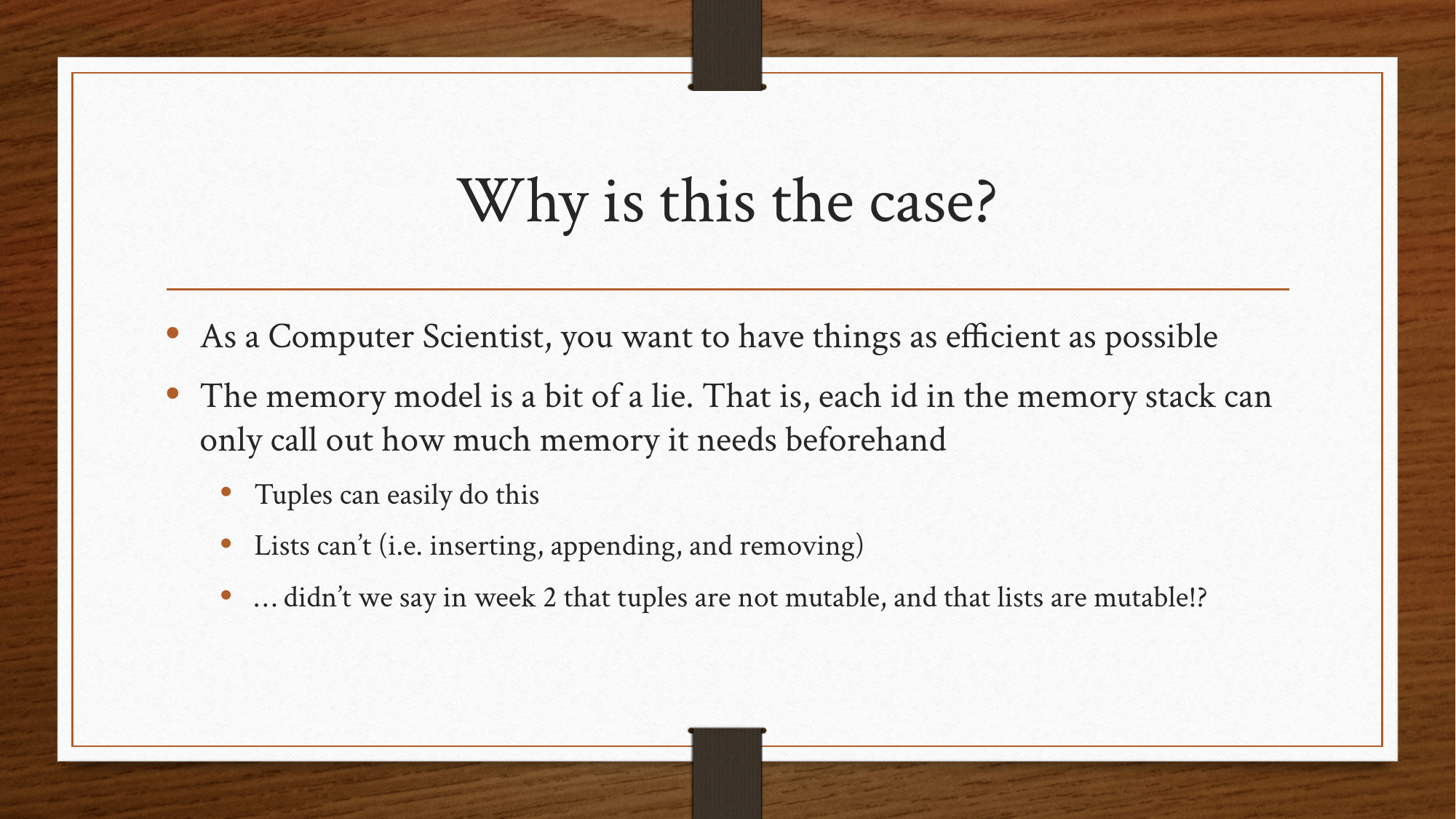

# Why is this the case?
As a Computer Scientist, you want to have things as efficient as possible
The memory model is a bit of a lie. That is, each id in the memory stack can only call out how much memory it needs beforehand
Tuples can easily do this
Lists can’t (i.e. inserting, appending, and removing)
… didn’t we say in week 2 that tuples are not mutable, and that lists are mutable!?